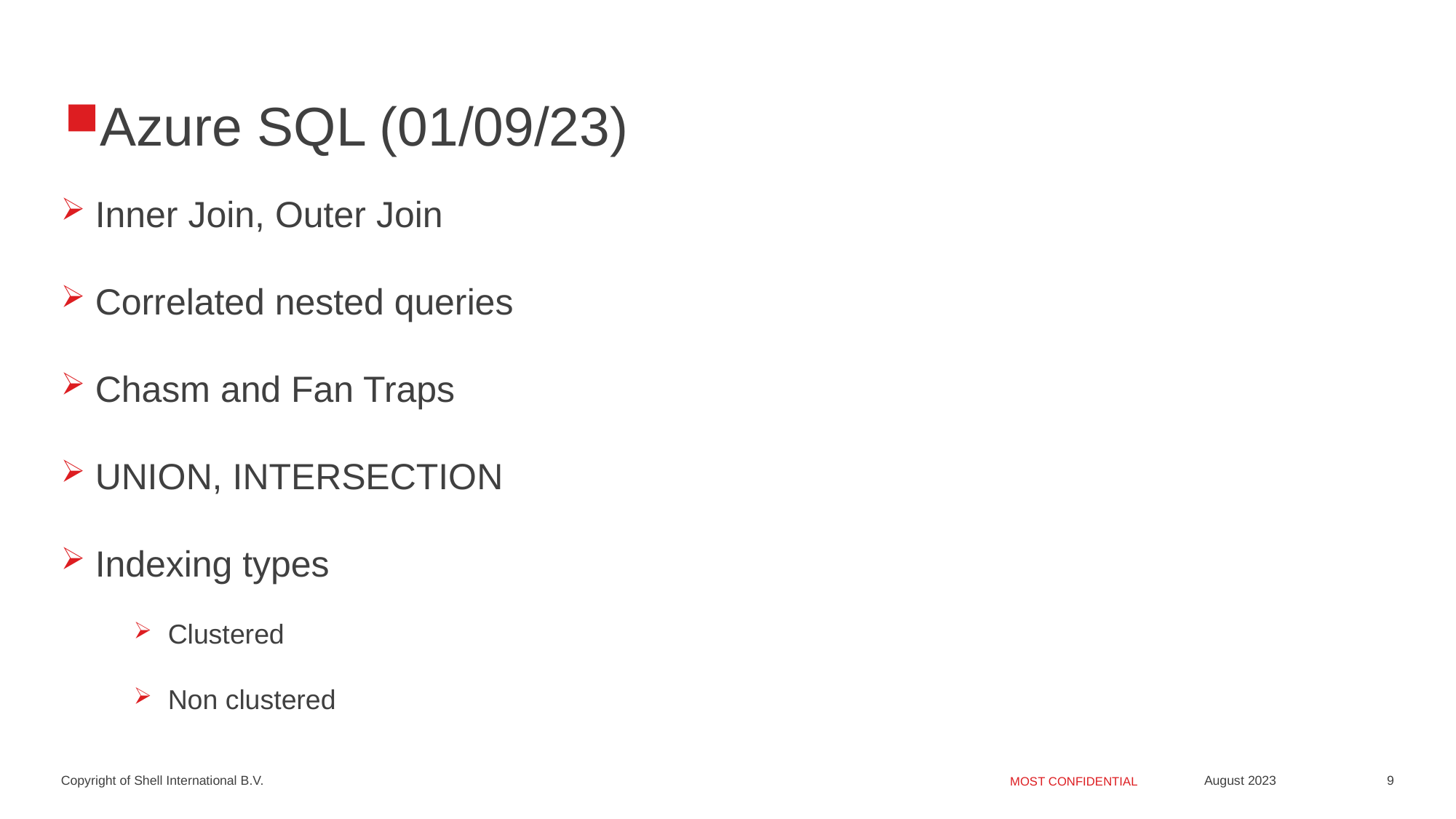

Azure SQL (01/09/23)
Inner Join, Outer Join
Correlated nested queries
Chasm and Fan Traps
UNION, INTERSECTION
Indexing types
Clustered
Non clustered

9
August 2023